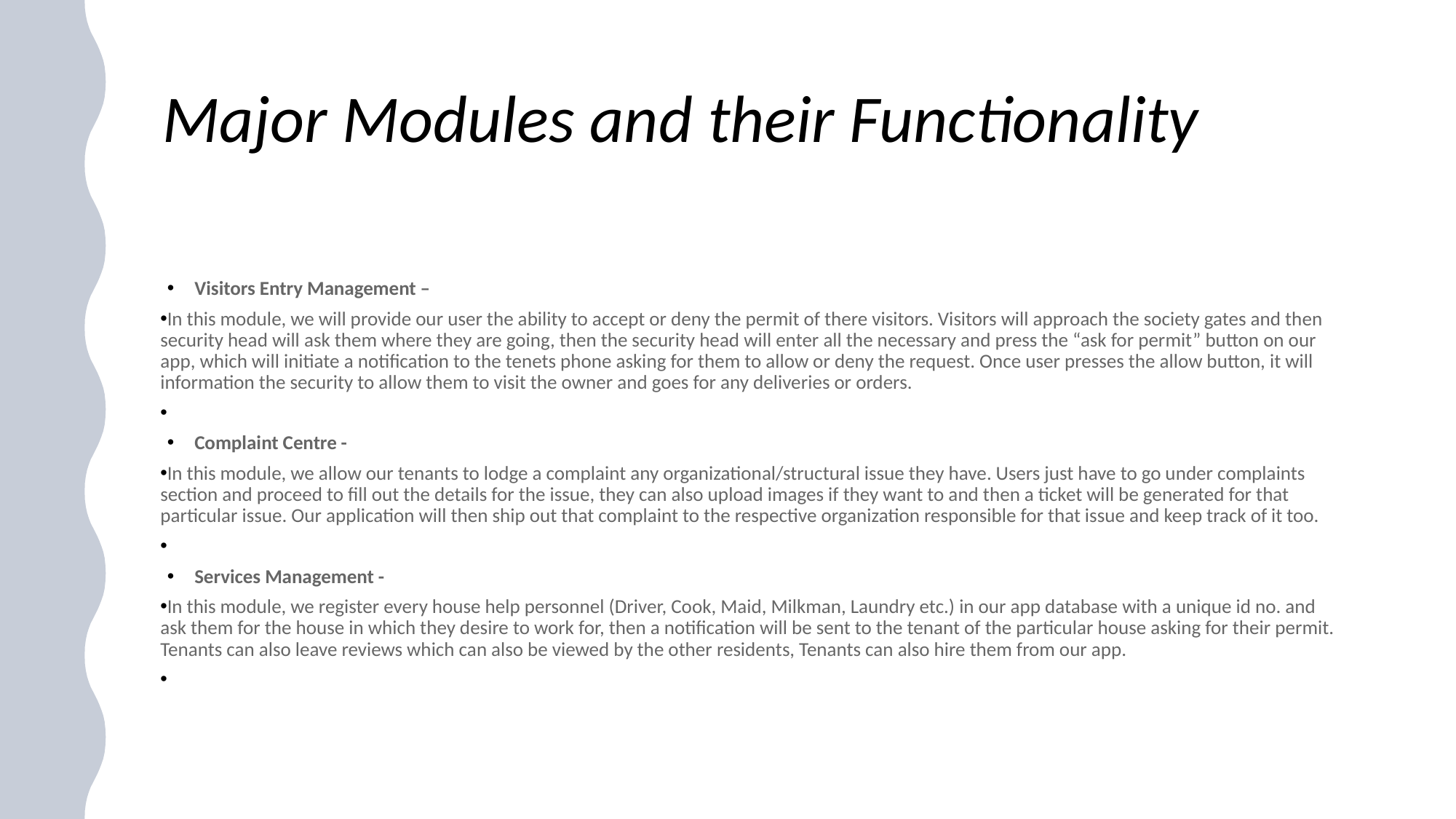

Major Modules and their Functionality
Visitors Entry Management –
In this module, we will provide our user the ability to accept or deny the permit of there visitors. Visitors will approach the society gates and then security head will ask them where they are going, then the security head will enter all the necessary and press the “ask for permit” button on our app, which will initiate a notification to the tenets phone asking for them to allow or deny the request. Once user presses the allow button, it will information the security to allow them to visit the owner and goes for any deliveries or orders.

Complaint Centre -
In this module, we allow our tenants to lodge a complaint any organizational/structural issue they have. Users just have to go under complaints section and proceed to fill out the details for the issue, they can also upload images if they want to and then a ticket will be generated for that particular issue. Our application will then ship out that complaint to the respective organization responsible for that issue and keep track of it too.

Services Management -
In this module, we register every house help personnel (Driver, Cook, Maid, Milkman, Laundry etc.) in our app database with a unique id no. and ask them for the house in which they desire to work for, then a notification will be sent to the tenant of the particular house asking for their permit. Tenants can also leave reviews which can also be viewed by the other residents, Tenants can also hire them from our app.